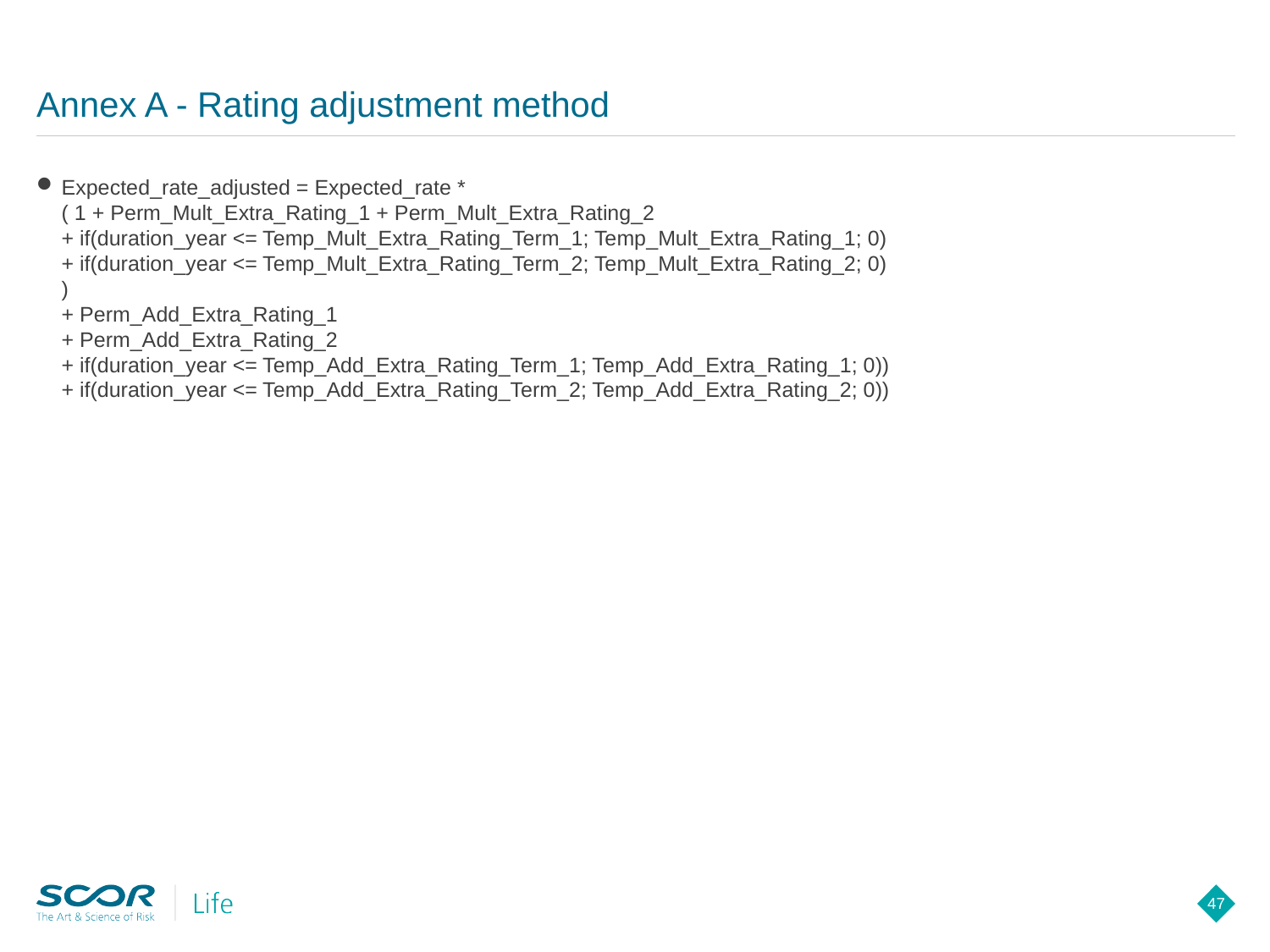

# Annex A - Rating adjustment method
Expected_rate_adjusted = Expected_rate *
( 1 + Perm_Mult_Extra_Rating_1 + Perm_Mult_Extra_Rating_2
+ if(duration_year <= Temp_Mult_Extra_Rating_Term_1; Temp_Mult_Extra_Rating_1; 0)
+ if(duration_year <= Temp_Mult_Extra_Rating_Term_2; Temp_Mult_Extra_Rating_2; 0)
)
+ Perm_Add_Extra_Rating_1
+ Perm_Add_Extra_Rating_2
+ if(duration_year <= Temp_Add_Extra_Rating_Term_1; Temp_Add_Extra_Rating_1; 0))
+ if(duration_year <= Temp_Add_Extra_Rating_Term_2; Temp_Add_Extra_Rating_2; 0))